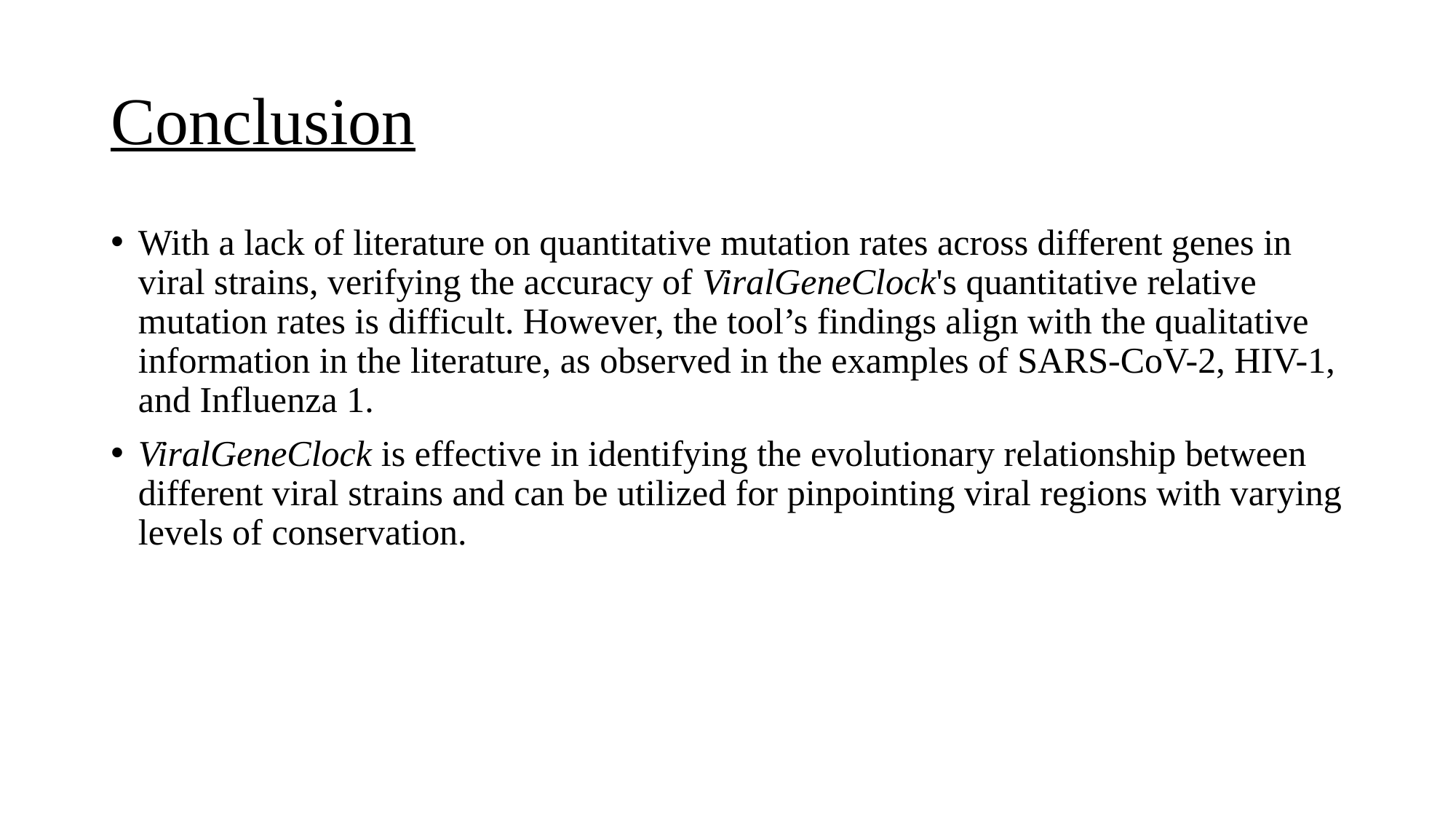

# Conclusion
With a lack of literature on quantitative mutation rates across different genes in viral strains, verifying the accuracy of ViralGeneClock's quantitative relative mutation rates is difficult. However, the tool’s findings align with the qualitative information in the literature, as observed in the examples of SARS-CoV-2, HIV-1, and Influenza 1.
ViralGeneClock is effective in identifying the evolutionary relationship between different viral strains and can be utilized for pinpointing viral regions with varying levels of conservation.